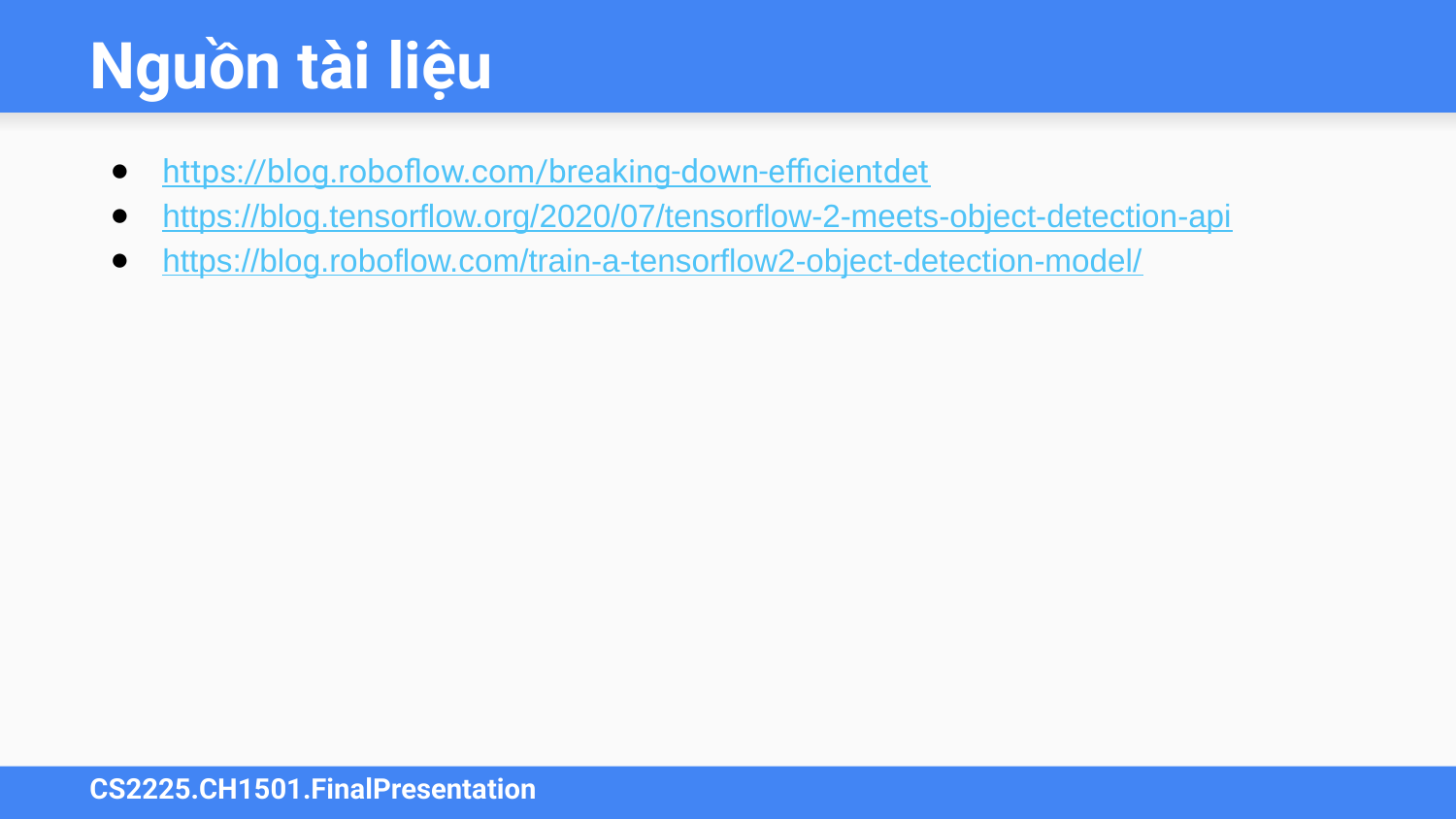

# Nguồn tài liệu
https://blog.roboflow.com/breaking-down-efficientdet
https://blog.tensorflow.org/2020/07/tensorflow-2-meets-object-detection-api
https://blog.roboflow.com/train-a-tensorflow2-object-detection-model/